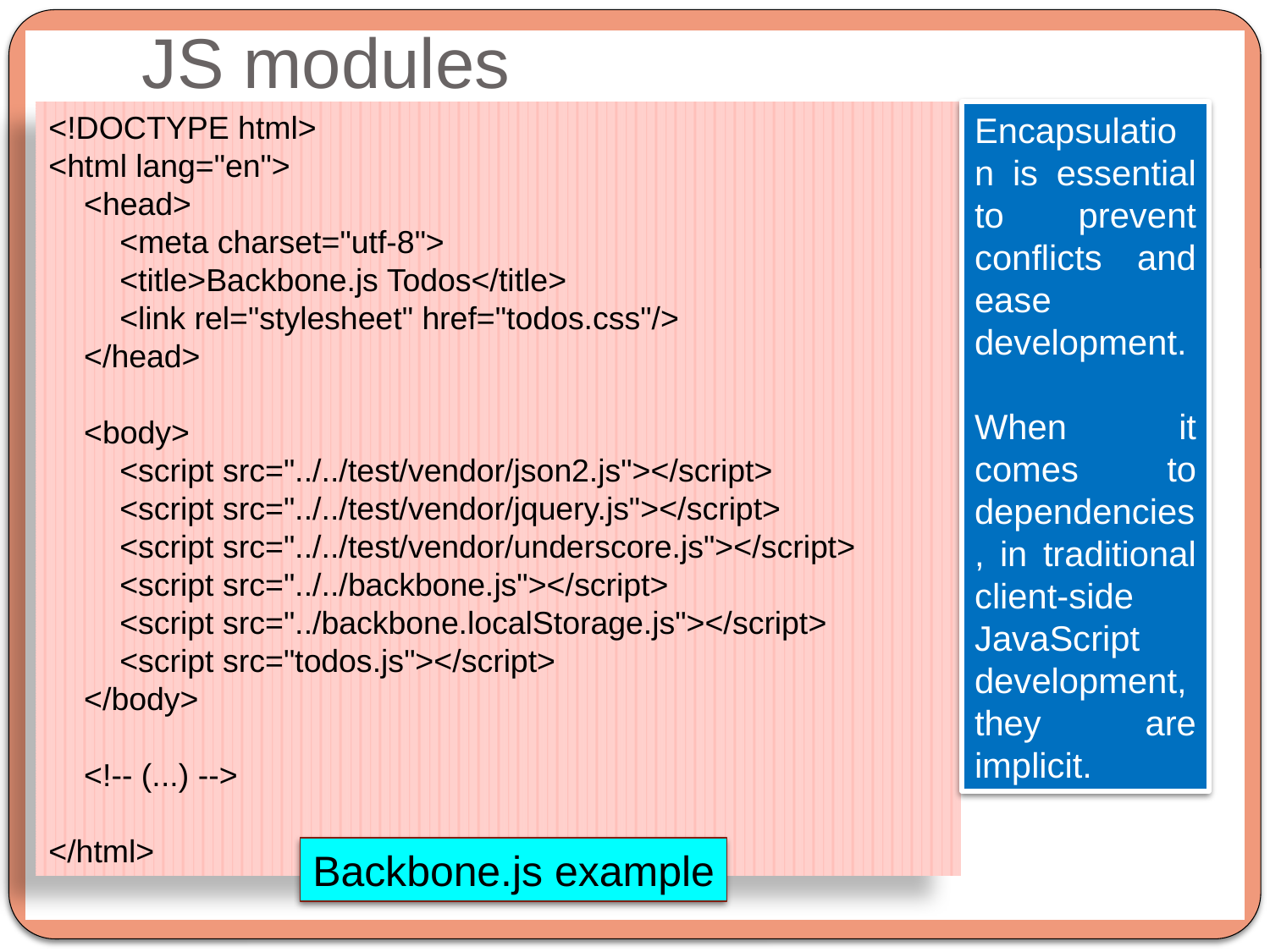

# JS modules
<!DOCTYPE html>
<html lang="en">
    <head>
        <meta charset="utf-8">
        <title>Backbone.js Todos</title>
        <link rel="stylesheet" href="todos.css"/>
    </head>

    <body>
        <script src="../../test/vendor/json2.js"></script>
        <script src="../../test/vendor/jquery.js"></script>
        <script src="../../test/vendor/underscore.js"></script>
        <script src="../../backbone.js"></script>
        <script src="../backbone.localStorage.js"></script>
        <script src="todos.js"></script>
    </body>

    <!-- (...) -->

</html>
Encapsulation is essential to prevent conflicts and ease development.

When it comes to dependencies, in traditional client-side JavaScript development, they are implicit.
Backbone.js example